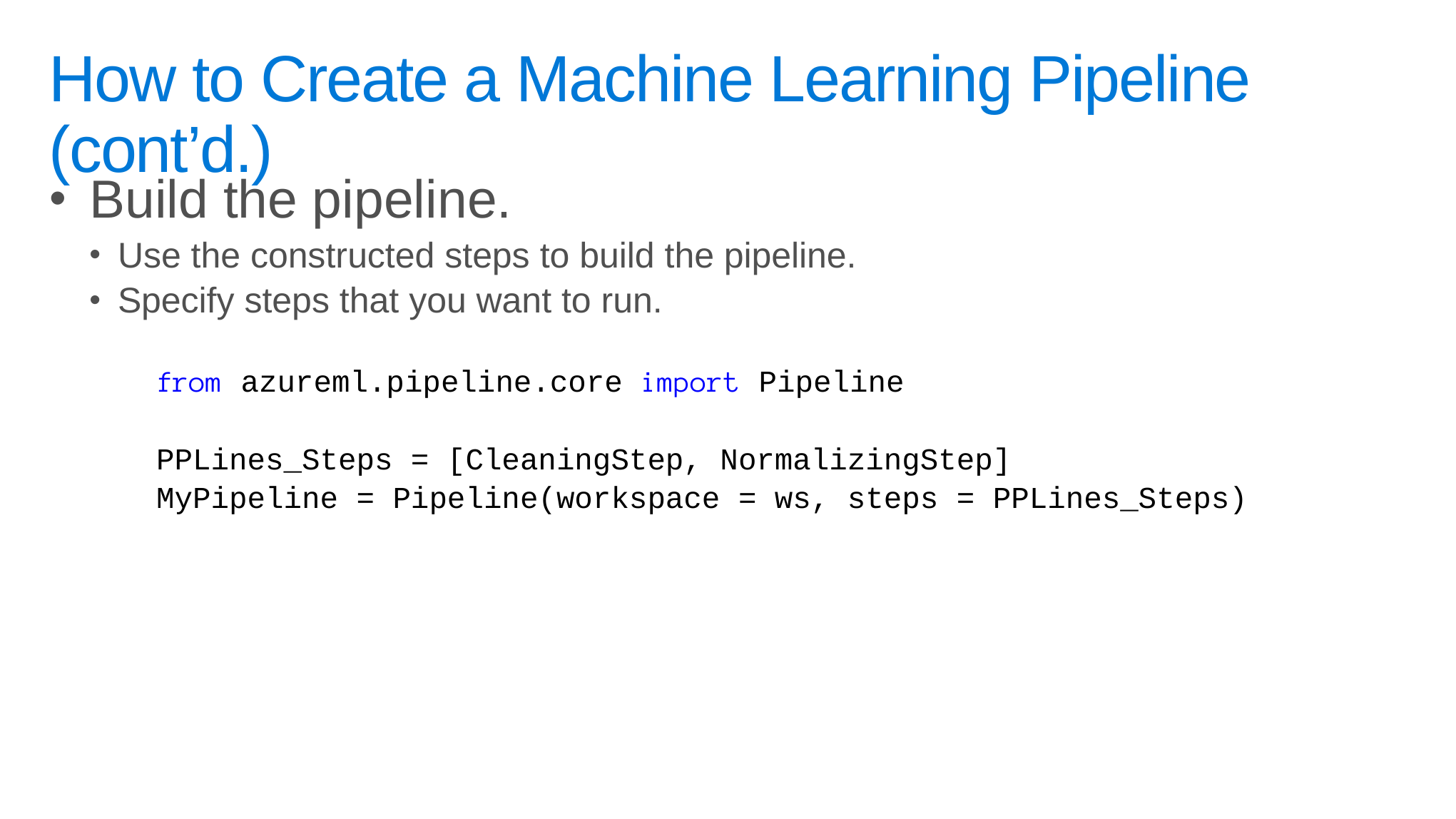

# How to Create a Machine Learning Pipeline (cont’d.)
Build the pipeline.
Use the constructed steps to build the pipeline.
Specify steps that you want to run.

	from azureml.pipeline.core import Pipeline

	PPLines_Steps = [CleaningStep, NormalizingStep]
	MyPipeline = Pipeline(workspace = ws, steps = PPLines_Steps)